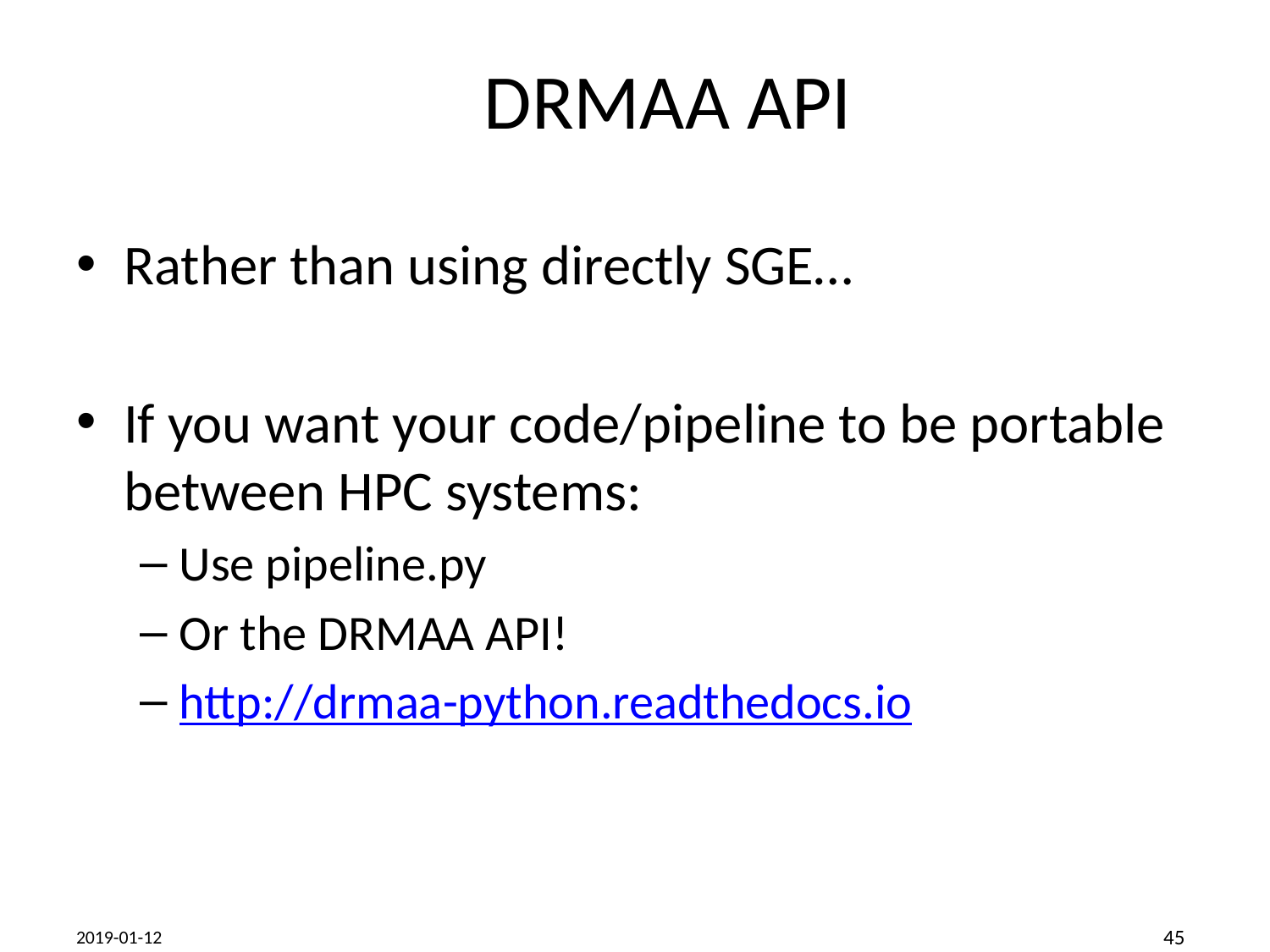

# DRMAA API
Rather than using directly SGE…

If you want your code/pipeline to be portable between HPC systems:
Use pipeline.py
Or the DRMAA API!
http://drmaa-python.readthedocs.io

2019-01-12
45